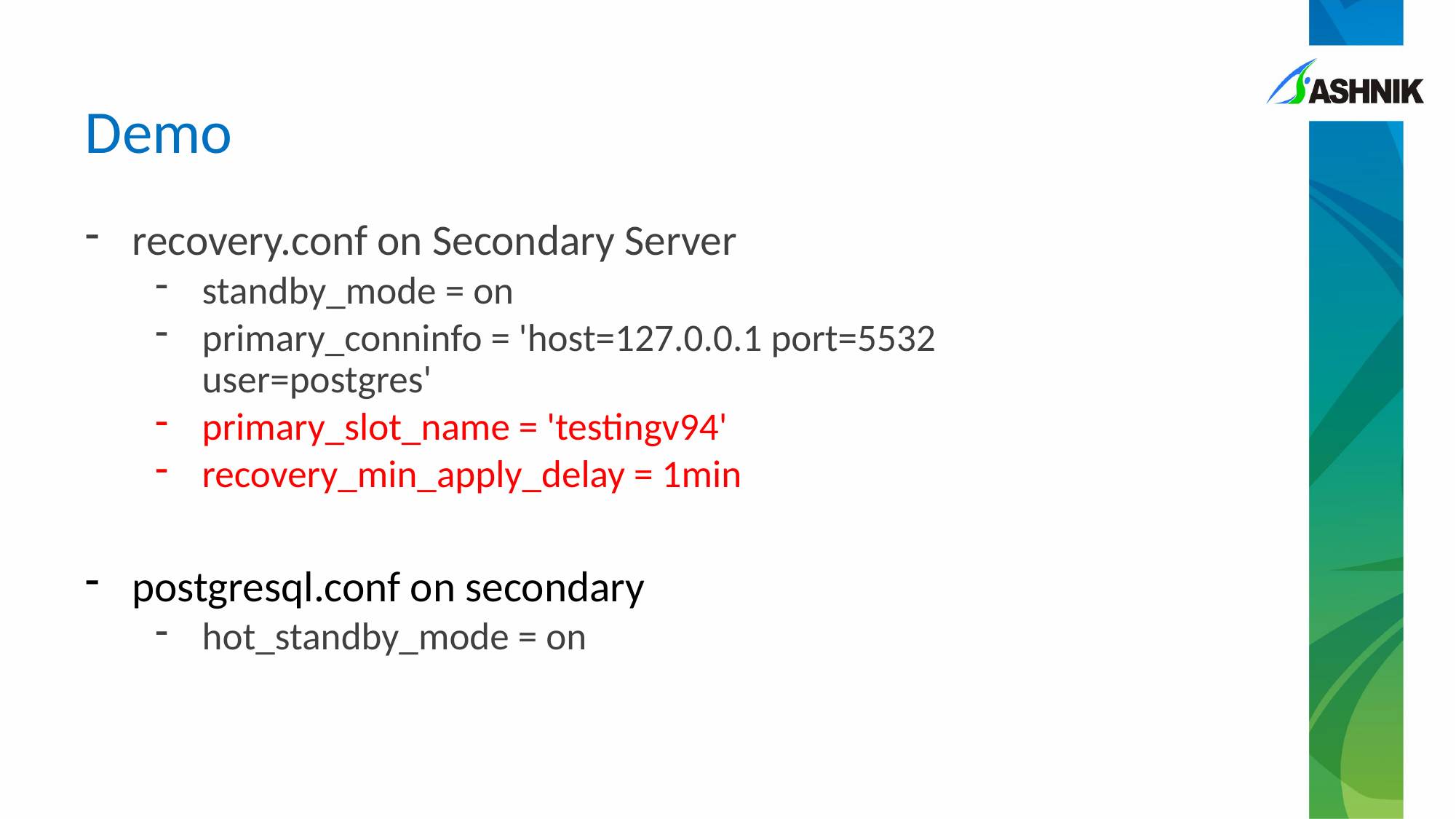

# Demo
recovery.conf on Secondary Server
standby_mode = on
primary_conninfo = 'host=127.0.0.1 port=5532 user=postgres'
primary_slot_name = 'testingv94'
recovery_min_apply_delay = 1min

postgresql.conf on secondary
hot_standby_mode = on